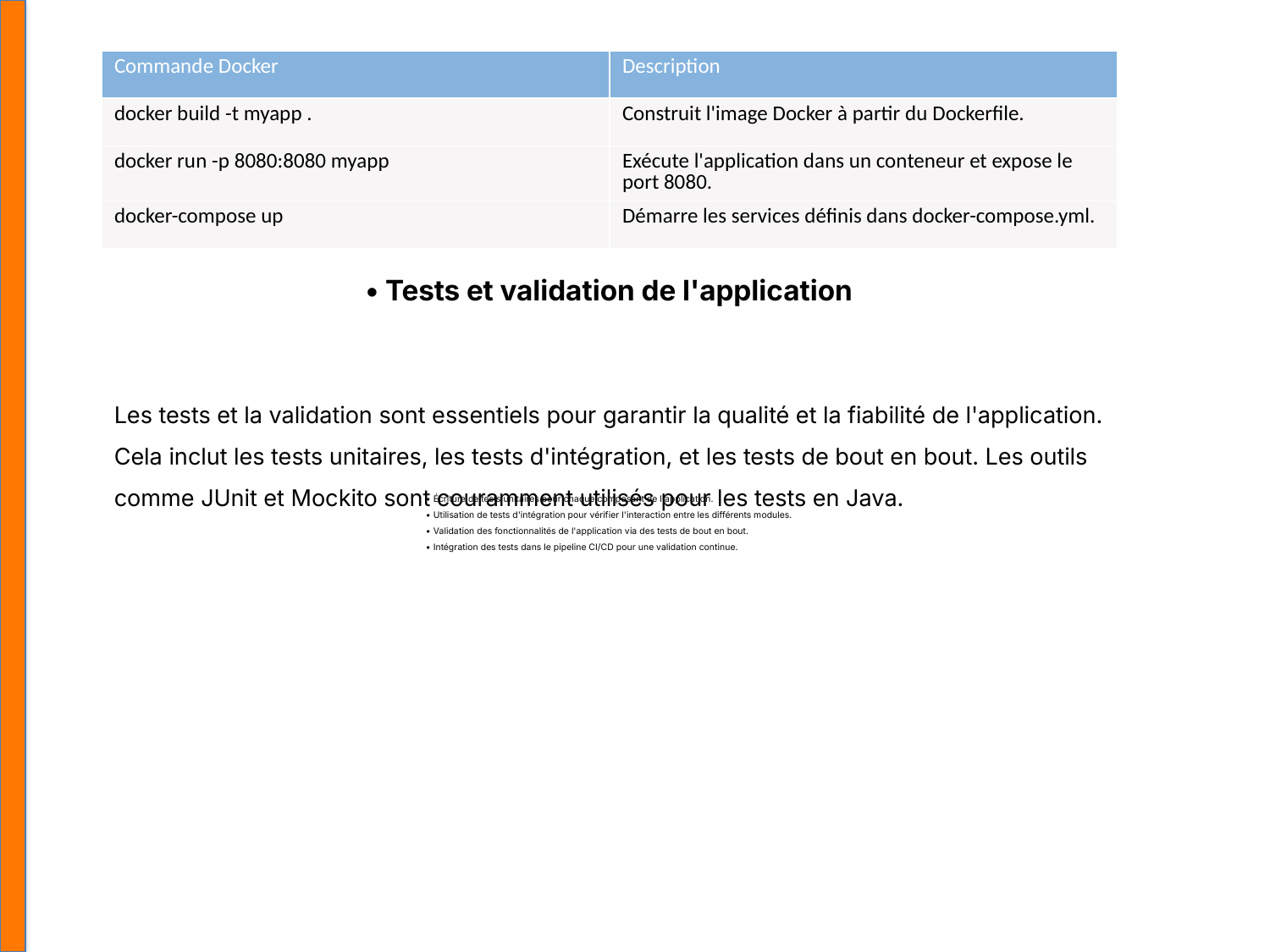

| Commande Docker | Description |
| --- | --- |
| docker build -t myapp . | Construit l'image Docker à partir du Dockerfile. |
| docker run -p 8080:8080 myapp | Exécute l'application dans un conteneur et expose le port 8080. |
| docker-compose up | Démarre les services définis dans docker-compose.yml. |
• Tests et validation de l'application

Les tests et la validation sont essentiels pour garantir la qualité et la fiabilité de l'application. Cela inclut les tests unitaires, les tests d'intégration, et les tests de bout en bout. Les outils comme JUnit et Mockito sont couramment utilisés pour les tests en Java.

• Écriture de tests unitaires pour chaque composant de l'application.
• Utilisation de tests d'intégration pour vérifier l'interaction entre les différents modules.
• Validation des fonctionnalités de l'application via des tests de bout en bout.
• Intégration des tests dans le pipeline CI/CD pour une validation continue.